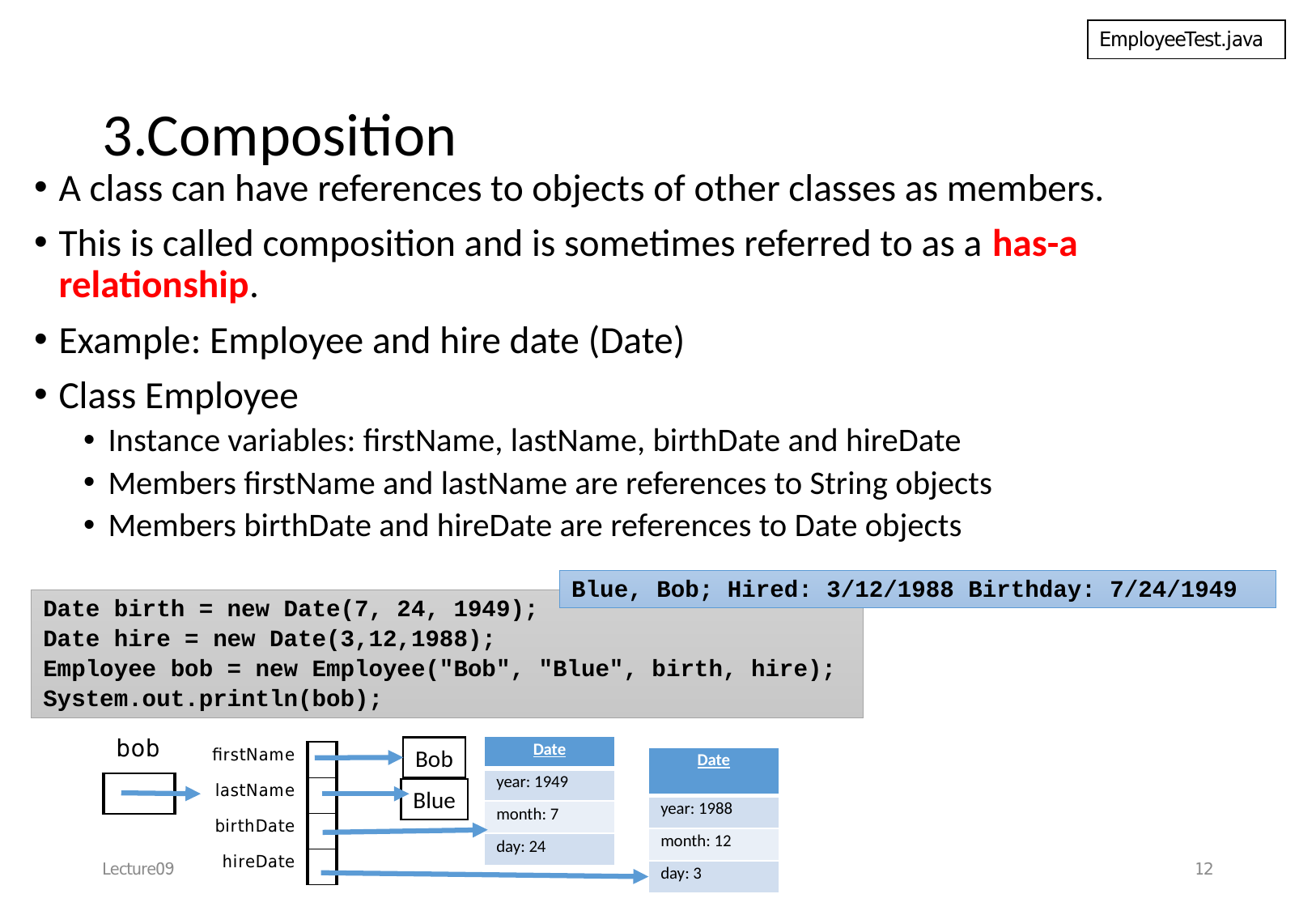

EmployeeTest.java
# 3.Composition
A class can have references to objects of other classes as members.
This is called composition and is sometimes referred to as a has-a relationship.
Example: Employee and hire date (Date)
Class Employee
Instance variables: firstName, lastName, birthDate and hireDate
Members firstName and lastName are references to String objects
Members birthDate and hireDate are references to Date objects
Blue, Bob; Hired: 3/12/1988 Birthday: 7/24/1949
Date birth = new Date(7, 24, 1949);
Date hire = new Date(3,12,1988);
Employee bob = new Employee("Bob", "Blue", birth, hire);
System.out.println(bob);
|  |  |
| --- | --- |
| firstName |  |
| lastName |  |
| birthDate |  |
| hireDate |  |
|  | bob |
| --- | --- |
|  |  |
| Date |
| --- |
| year: 1949 |
| month: 7 |
| day: 24 |
Bob
| Date |
| --- |
| year: 1988 |
| month: 12 |
| day: 3 |
Blue
Lecture09
12